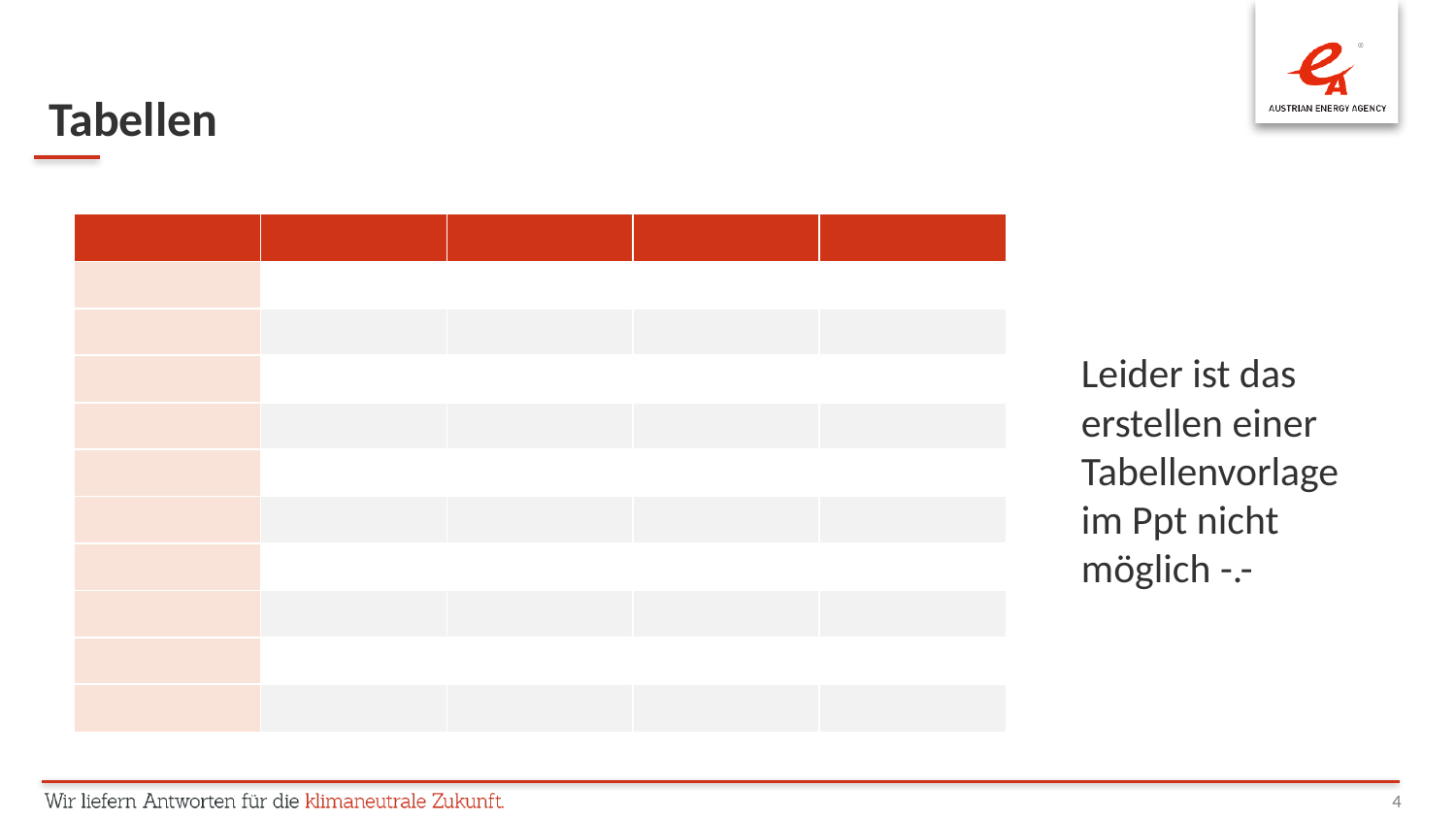

# Tabellen
|  |  |  |  |  |
| --- | --- | --- | --- | --- |
|  |  |  |  |  |
|  |  |  |  |  |
|  |  |  |  |  |
|  |  |  |  |  |
|  |  |  |  |  |
|  |  |  |  |  |
|  |  |  |  |  |
|  |  |  |  |  |
|  |  |  |  |  |
|  |  |  |  |  |
Leider ist das erstellen einer Tabellenvorlage im Ppt nicht möglich -.-